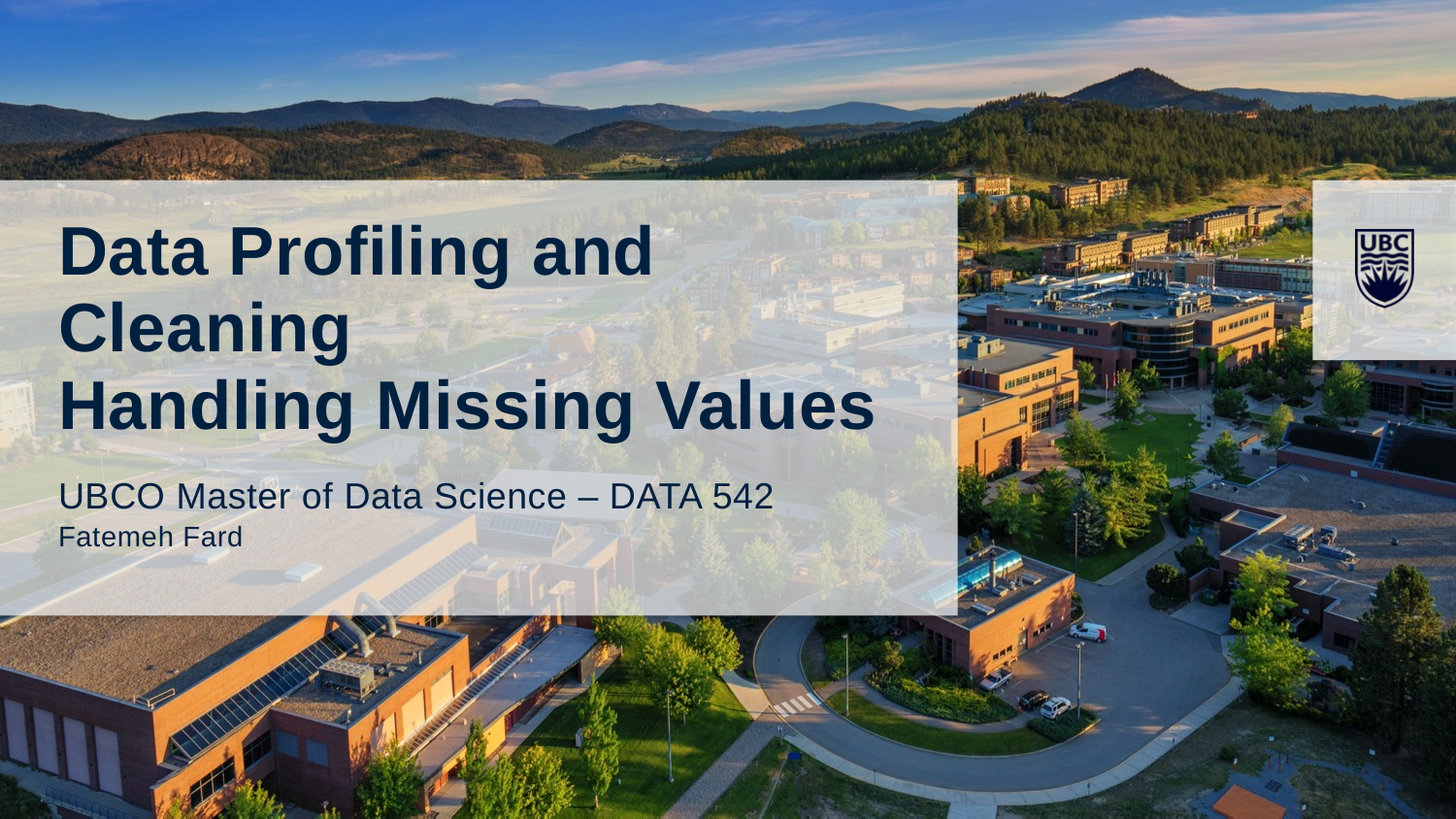

Data Profiling and Cleaning
Handling Missing Values
UBCO Master of Data Science – DATA 542
Fatemeh Fard